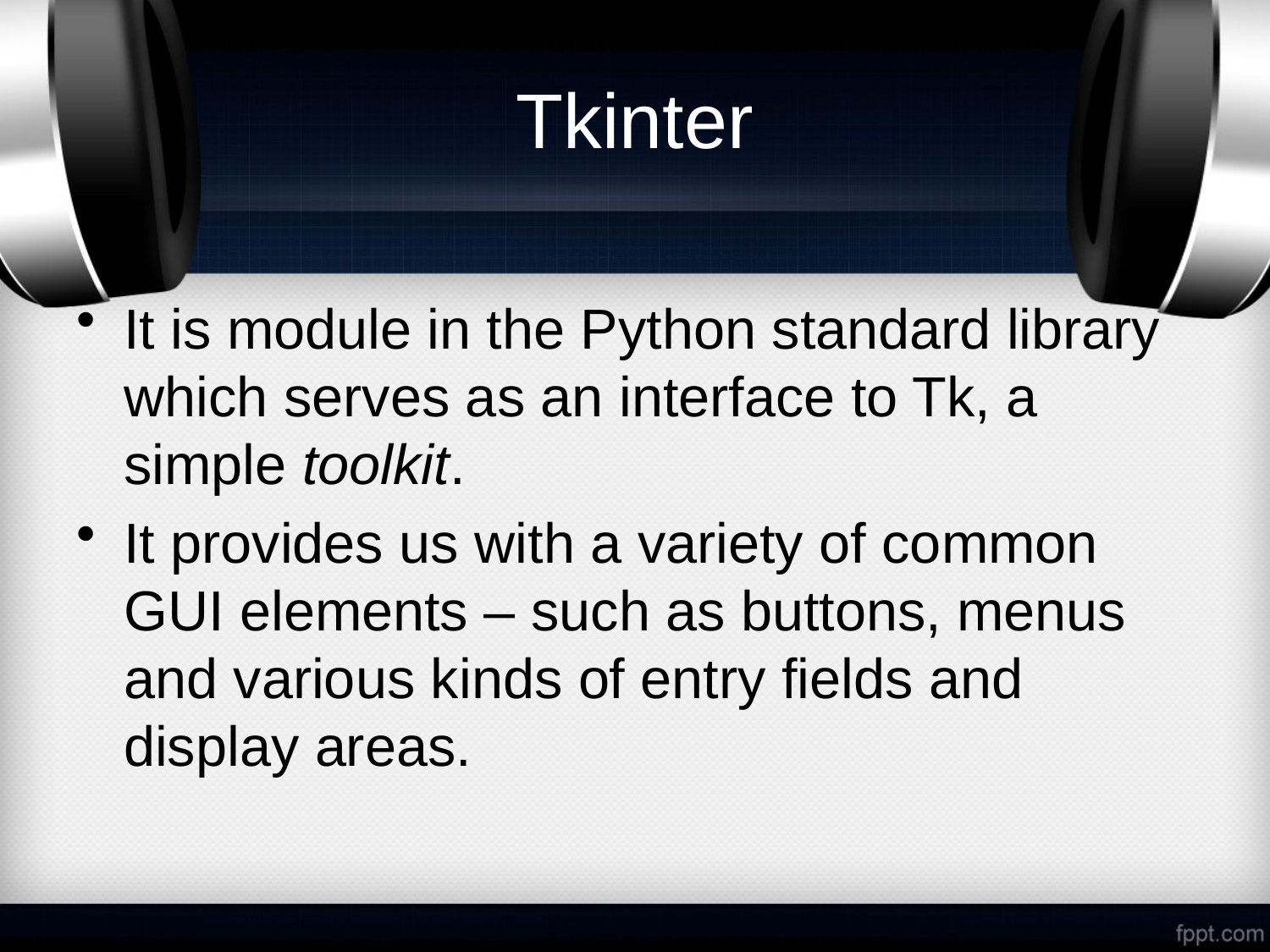

# Tkinter
It is module in the Python standard library which serves as an interface to Tk, a simple toolkit.
It provides us with a variety of common GUI elements – such as buttons, menus and various kinds of entry fields and display areas.